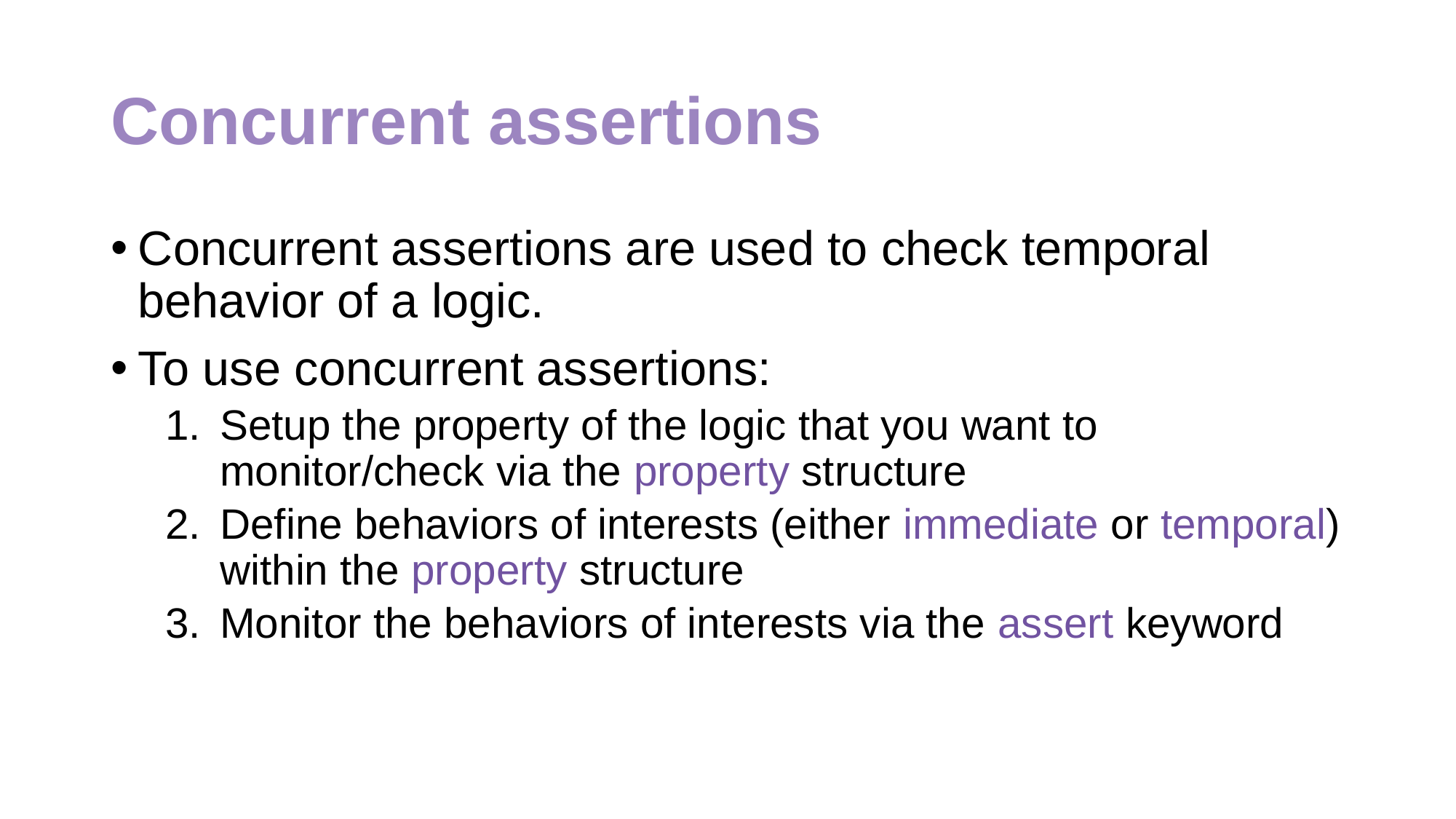

# Concurrent assertions
Concurrent assertions are used to check temporal behavior of a logic.
To use concurrent assertions:
Setup the property of the logic that you want to monitor/check via the property structure
Define behaviors of interests (either immediate or temporal) within the property structure
Monitor the behaviors of interests via the assert keyword